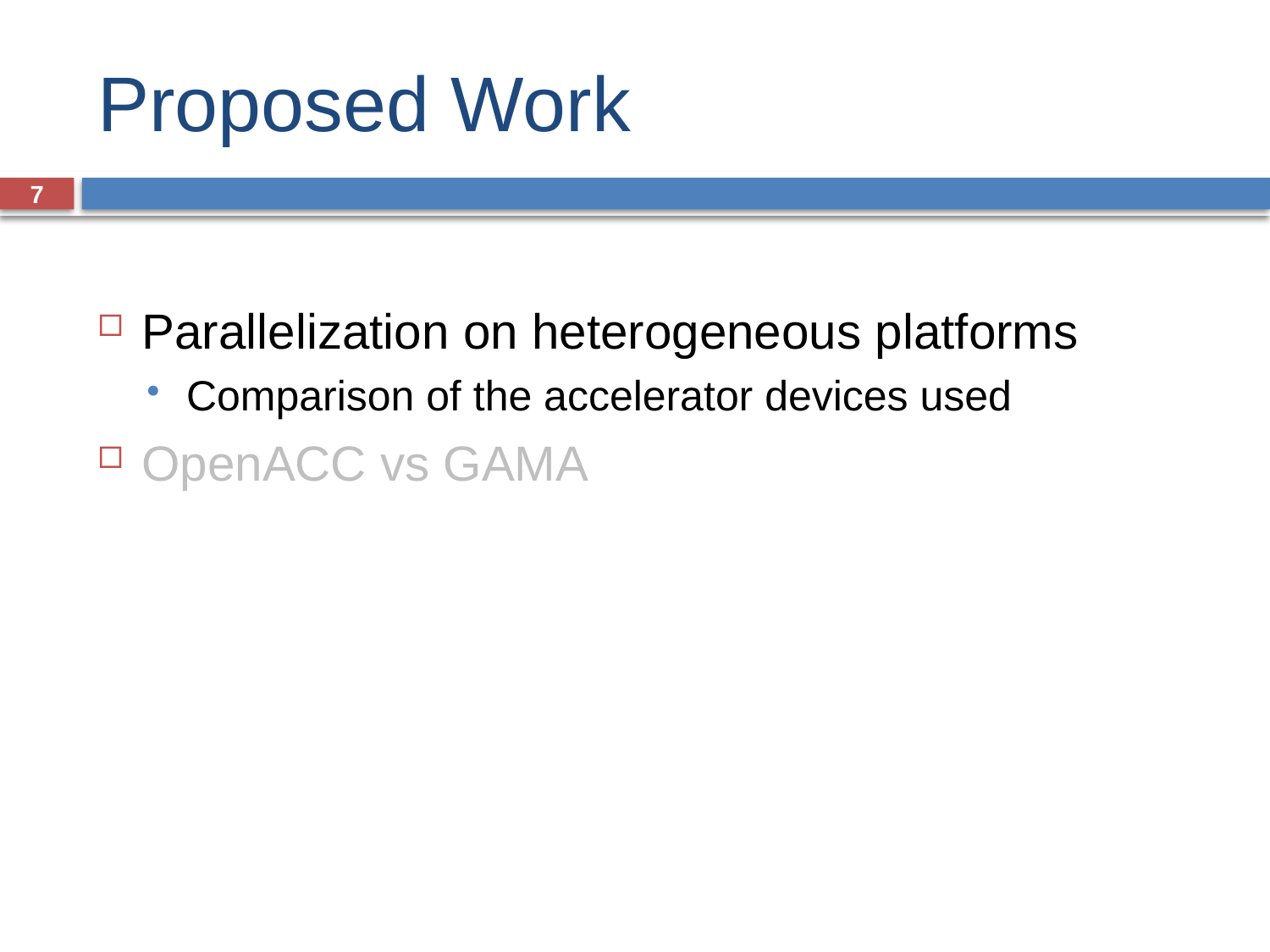

# Proposed Work
7

Parallelization on heterogeneous platforms
Comparison of the accelerator devices used
OpenACC vs GAMA